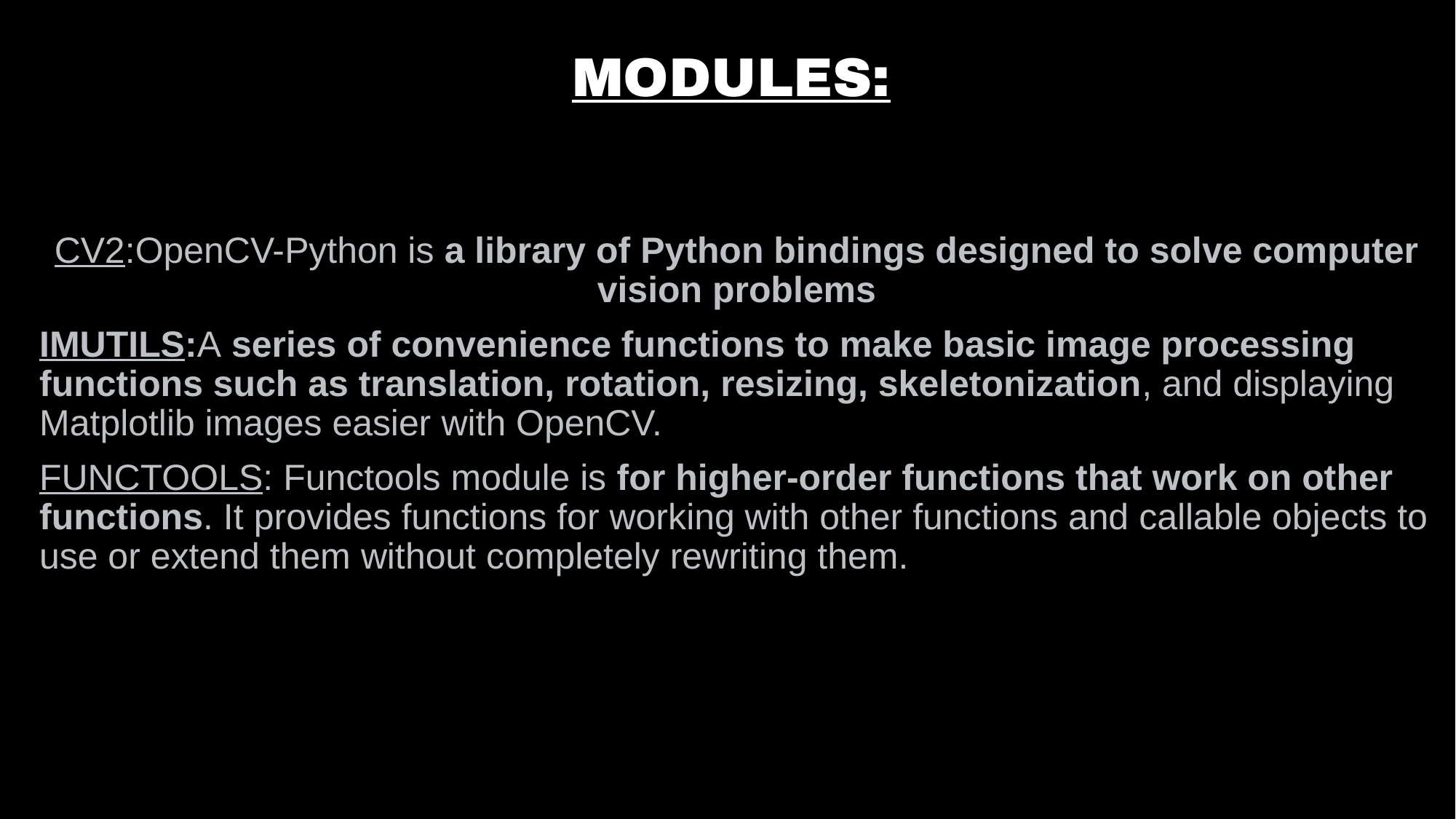

# MODULES:
CV2:OpenCV-Python is a library of Python bindings designed to solve computer vision problems
IMUTILS:A series of convenience functions to make basic image processing functions such as translation, rotation, resizing, skeletonization, and displaying Matplotlib images easier with OpenCV.
FUNCTOOLS: Functools module is for higher-order functions that work on other functions. It provides functions for working with other functions and callable objects to use or extend them without completely rewriting them.